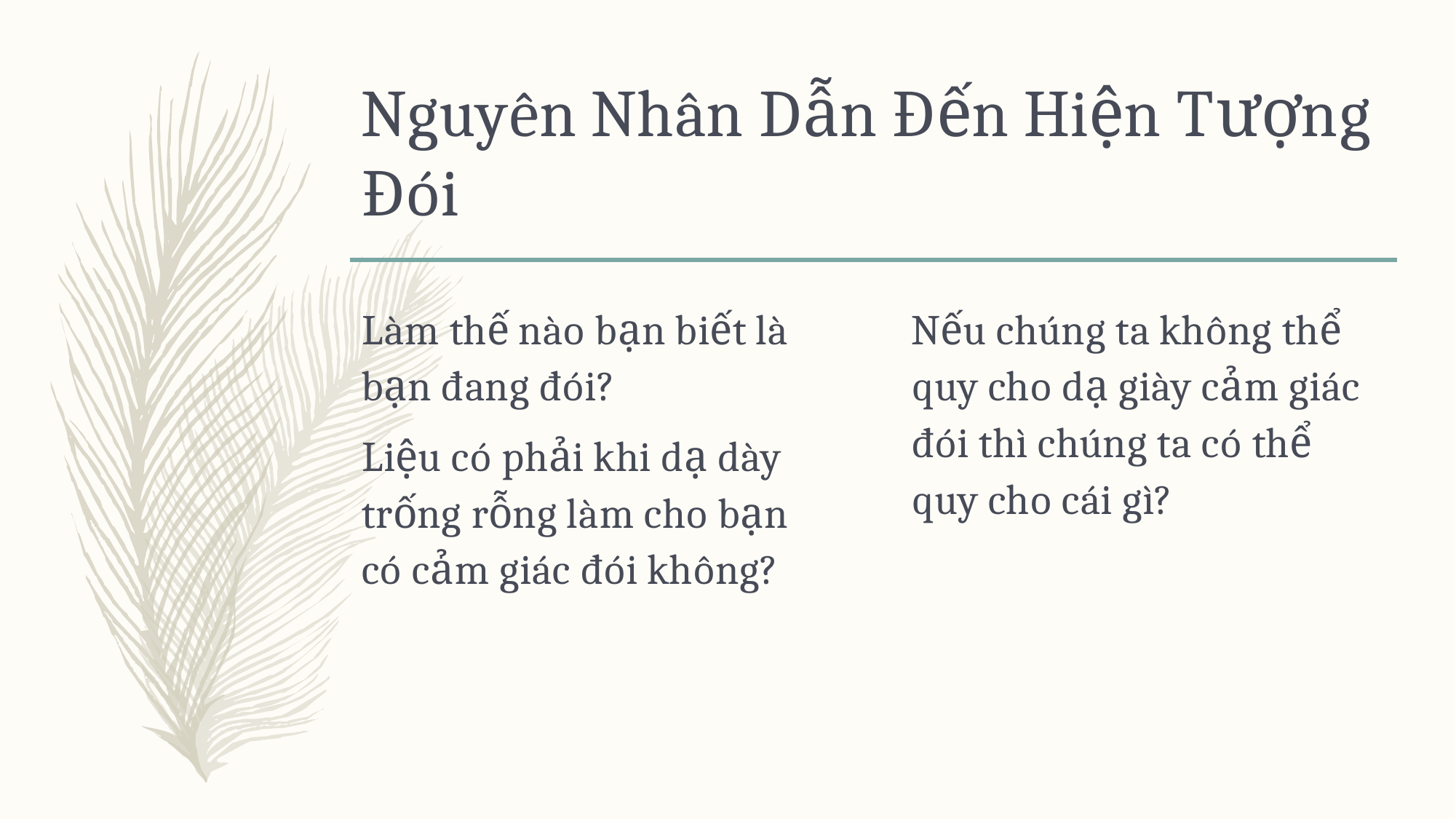

# Nguyên Nhân Dẫn Đến Hiện Tượng Đói
Làm thế nào bạn biết là bạn đang đói?
Liệu có phải khi dạ dày trống rỗng làm cho bạn có cảm giác đói không?

Nếu chúng ta không thể quy cho dạ giày cảm giác đói thì chúng ta có thể quy cho cái gì?